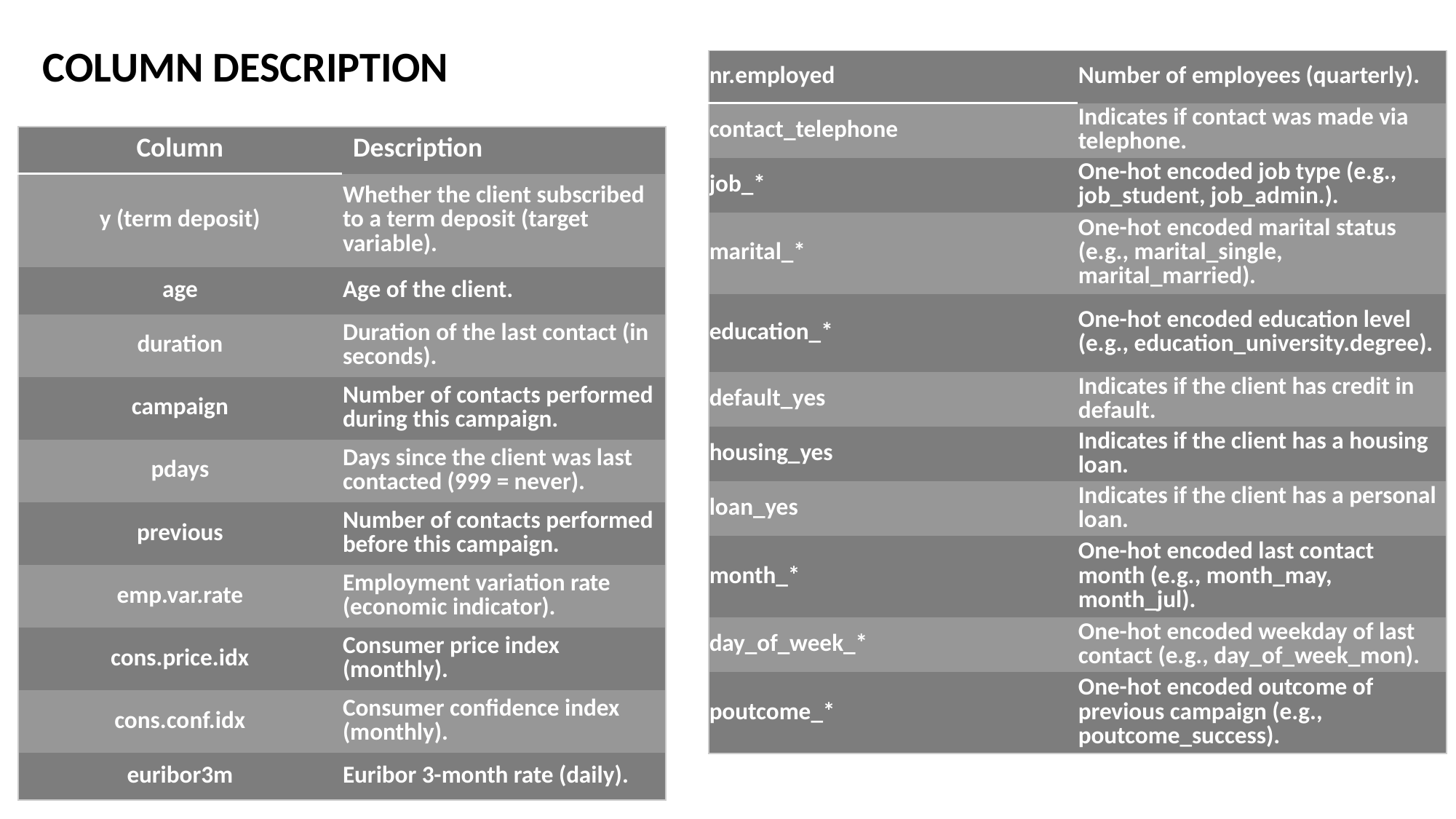

COLUMN DESCRIPTION
| nr.employed | Number of employees (quarterly). |
| --- | --- |
| contact\_telephone | Indicates if contact was made via telephone. |
| job\_\* | One-hot encoded job type (e.g., job\_student, job\_admin.). |
| marital\_\* | One-hot encoded marital status (e.g., marital\_single, marital\_married). |
| education\_\* | One-hot encoded education level (e.g., education\_university.degree). |
| default\_yes | Indicates if the client has credit in default. |
| housing\_yes | Indicates if the client has a housing loan. |
| loan\_yes | Indicates if the client has a personal loan. |
| month\_\* | One-hot encoded last contact month (e.g., month\_may, month\_jul). |
| day\_of\_week\_\* | One-hot encoded weekday of last contact (e.g., day\_of\_week\_mon). |
| poutcome\_\* | One-hot encoded outcome of previous campaign (e.g., poutcome\_success). |
| Column | Description |
| --- | --- |
| y (term deposit) | Whether the client subscribed to a term deposit (target variable). |
| age | Age of the client. |
| duration | Duration of the last contact (in seconds). |
| campaign | Number of contacts performed during this campaign. |
| pdays | Days since the client was last contacted (999 = never). |
| previous | Number of contacts performed before this campaign. |
| emp.var.rate | Employment variation rate (economic indicator). |
| cons.price.idx | Consumer price index (monthly). |
| cons.conf.idx | Consumer confidence index (monthly). |
| euribor3m | Euribor 3-month rate (daily). |